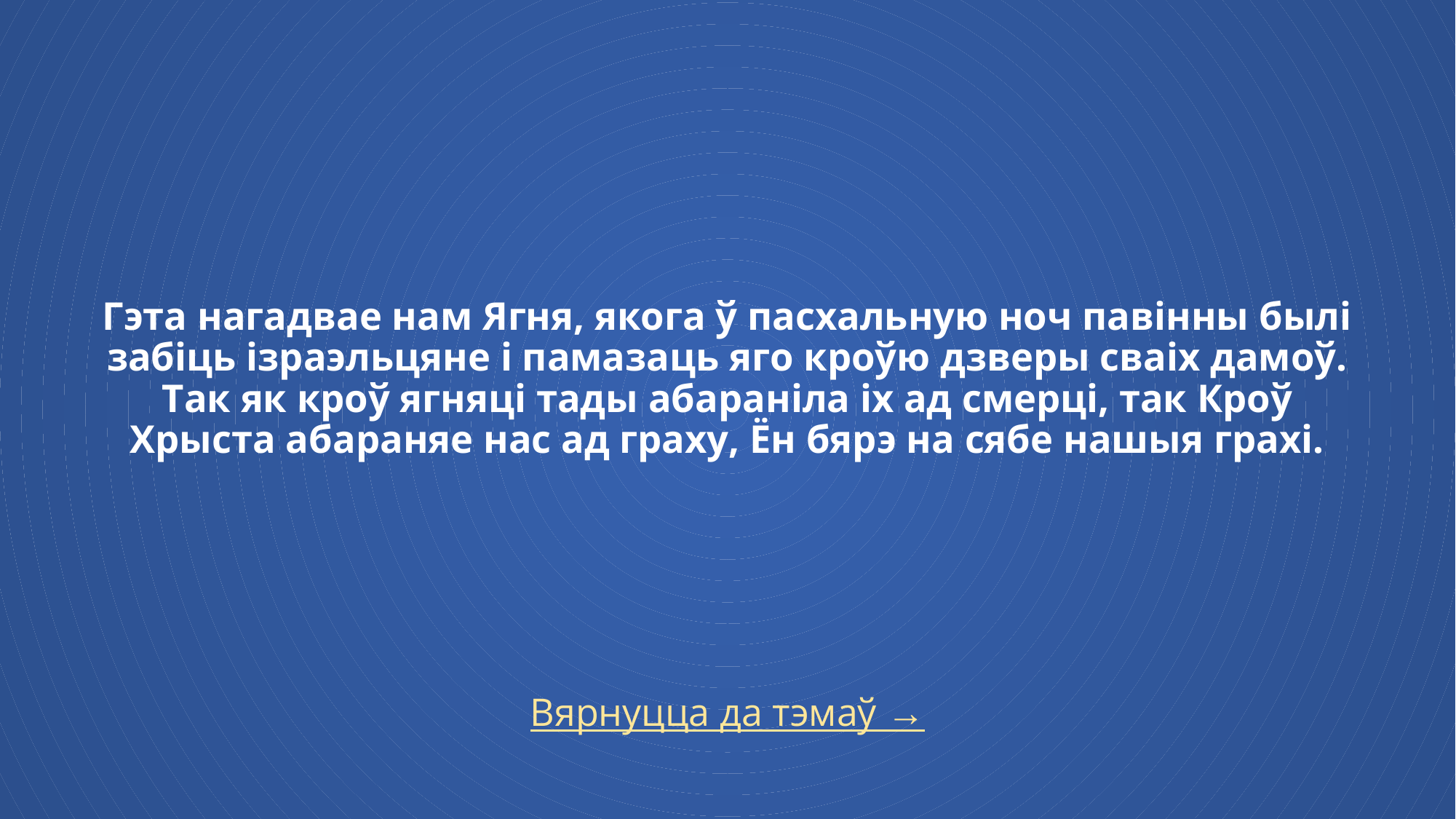

# Гэта нагадвае нам Ягня, якога ў пасхальную ноч павінны былі забіць ізраэльцяне і памазаць яго кроўю дзверы сваіх дамоў. Так як кроў ягняці тады абараніла іх ад смерці, так Кроў Хрыста абараняе нас ад граху, Ён бярэ на сябе нашыя грахі.
Вярнуцца да тэмаў →